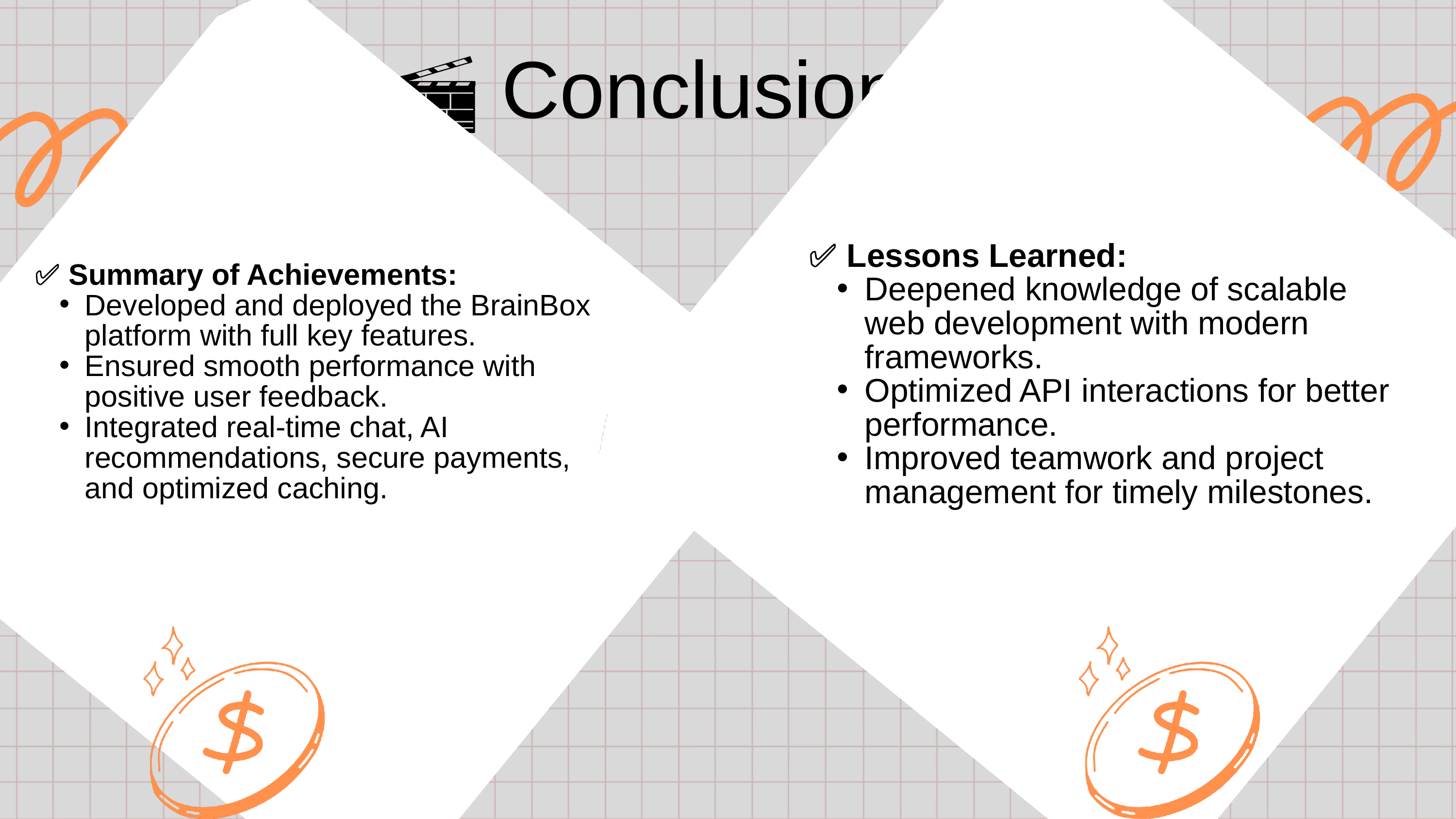

🎬 Conclusion

✅ Lessons Learned:
Deepened knowledge of scalable web development with modern frameworks.
Optimized API interactions for better performance.
Improved teamwork and project management for timely milestones.

✅ Summary of Achievements:
Developed and deployed the BrainBox platform with full key features.
Ensured smooth performance with positive user feedback.
Integrated real-time chat, AI recommendations, secure payments, and optimized caching.